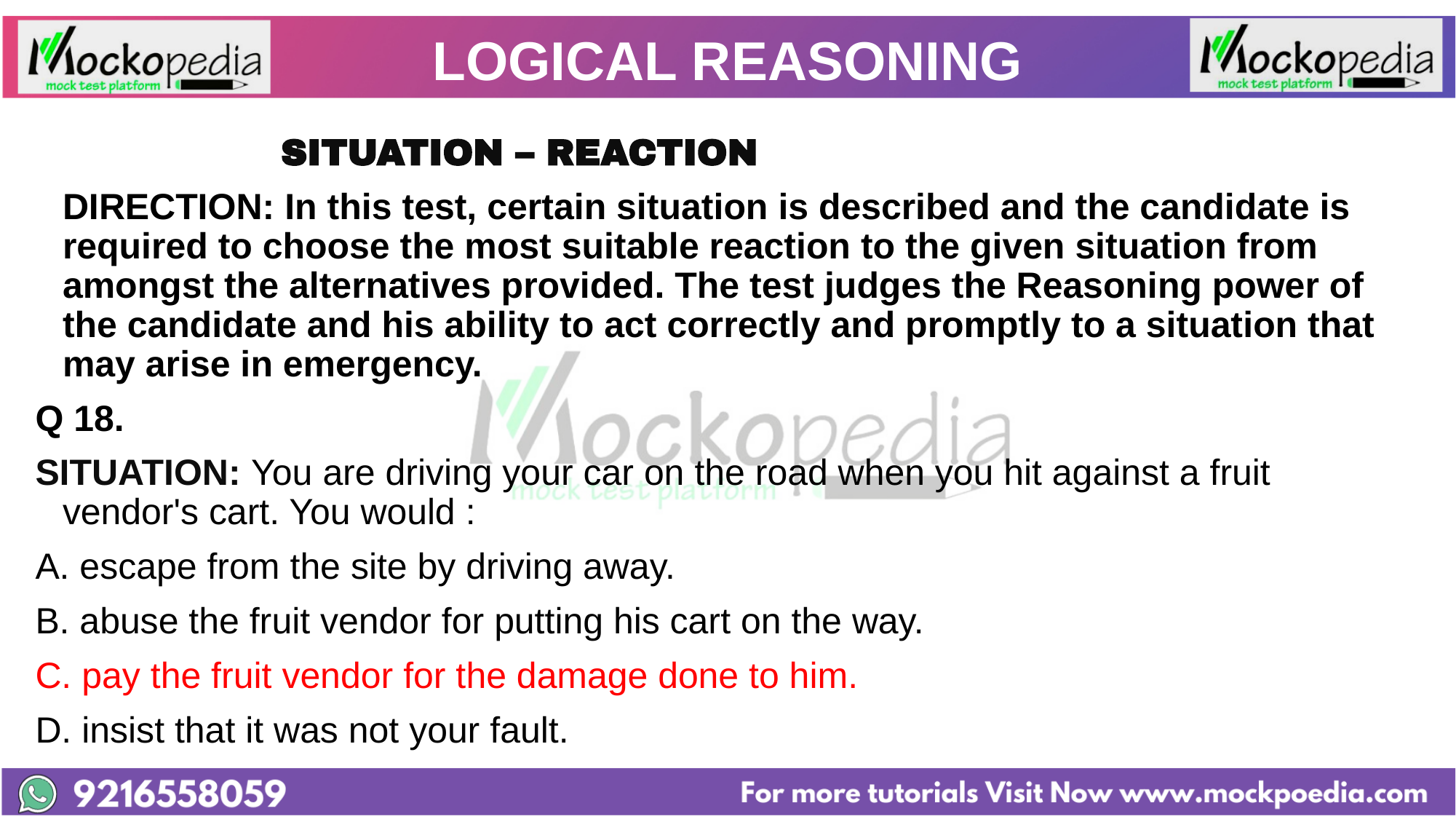

# LOGICAL REASONING
			SITUATION – REACTION
 	DIRECTION: In this test, certain situation is described and the candidate is required to choose the most suitable reaction to the given situation from amongst the alternatives provided. The test judges the Reasoning power of the candidate and his ability to act correctly and promptly to a situation that may arise in emergency.
Q 18.
SITUATION: You are driving your car on the road when you hit against a fruit vendor's cart. You would :
A. escape from the site by driving away.
B. abuse the fruit vendor for putting his cart on the way.
C. pay the fruit vendor for the damage done to him.
D. insist that it was not your fault.